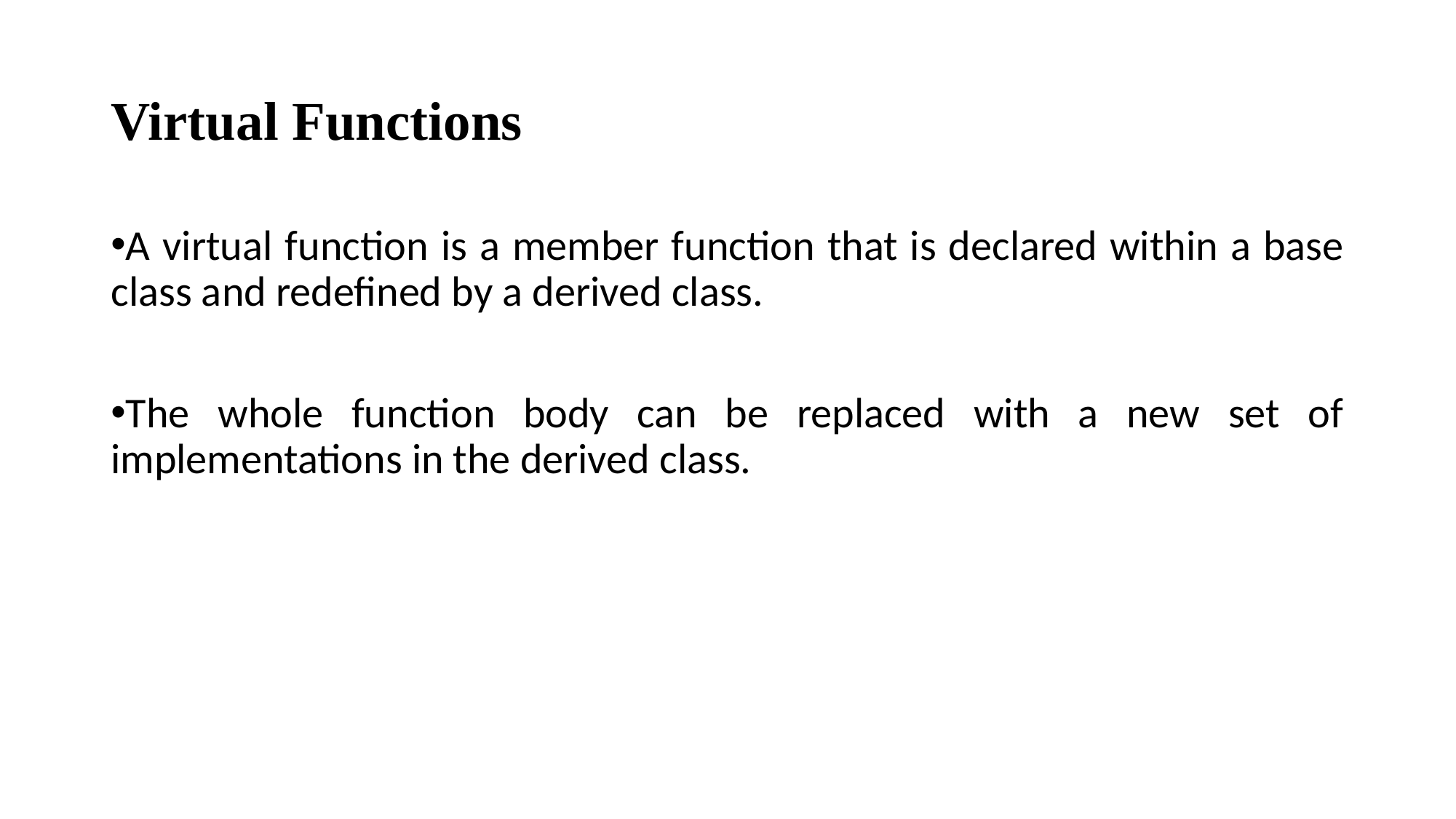

# Virtual Functions
A virtual function is a member function that is declared within a base class and redefined by a derived class.

The whole function body can be replaced with a new set of implementations in the derived class.